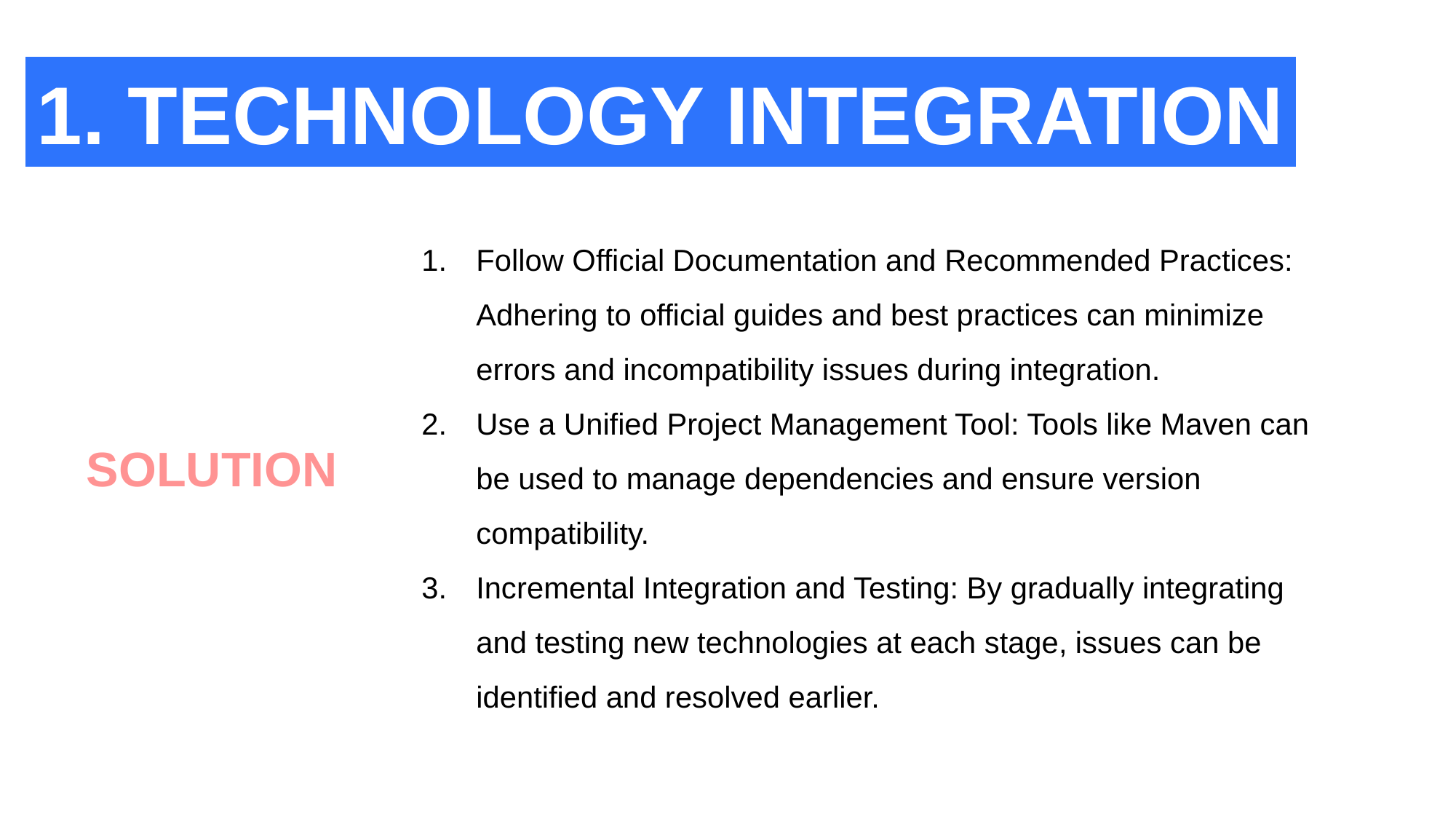

1. TECHNOLOGY INTEGRATION
Follow Official Documentation and Recommended Practices: Adhering to official guides and best practices can minimize errors and incompatibility issues during integration.
Use a Unified Project Management Tool: Tools like Maven can be used to manage dependencies and ensure version compatibility.
Incremental Integration and Testing: By gradually integrating and testing new technologies at each stage, issues can be identified and resolved earlier.
SOLUTION